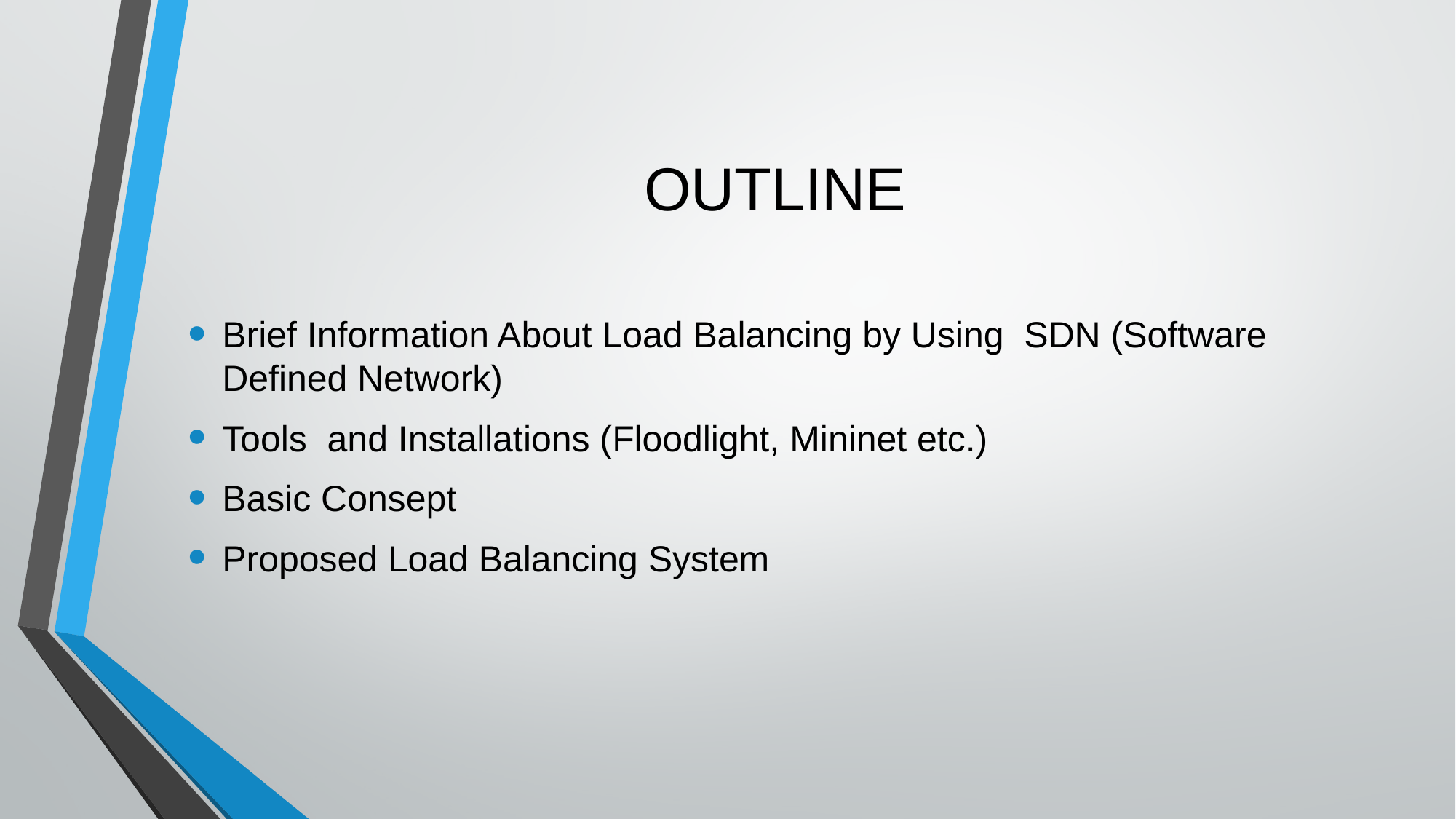

# OUTLINE
Brief Information About Load Balancing by Using  SDN (Software Defined Network)
Tools  and Installations (Floodlight, Mininet etc.)
Basic Consept
Proposed Load Balancing System